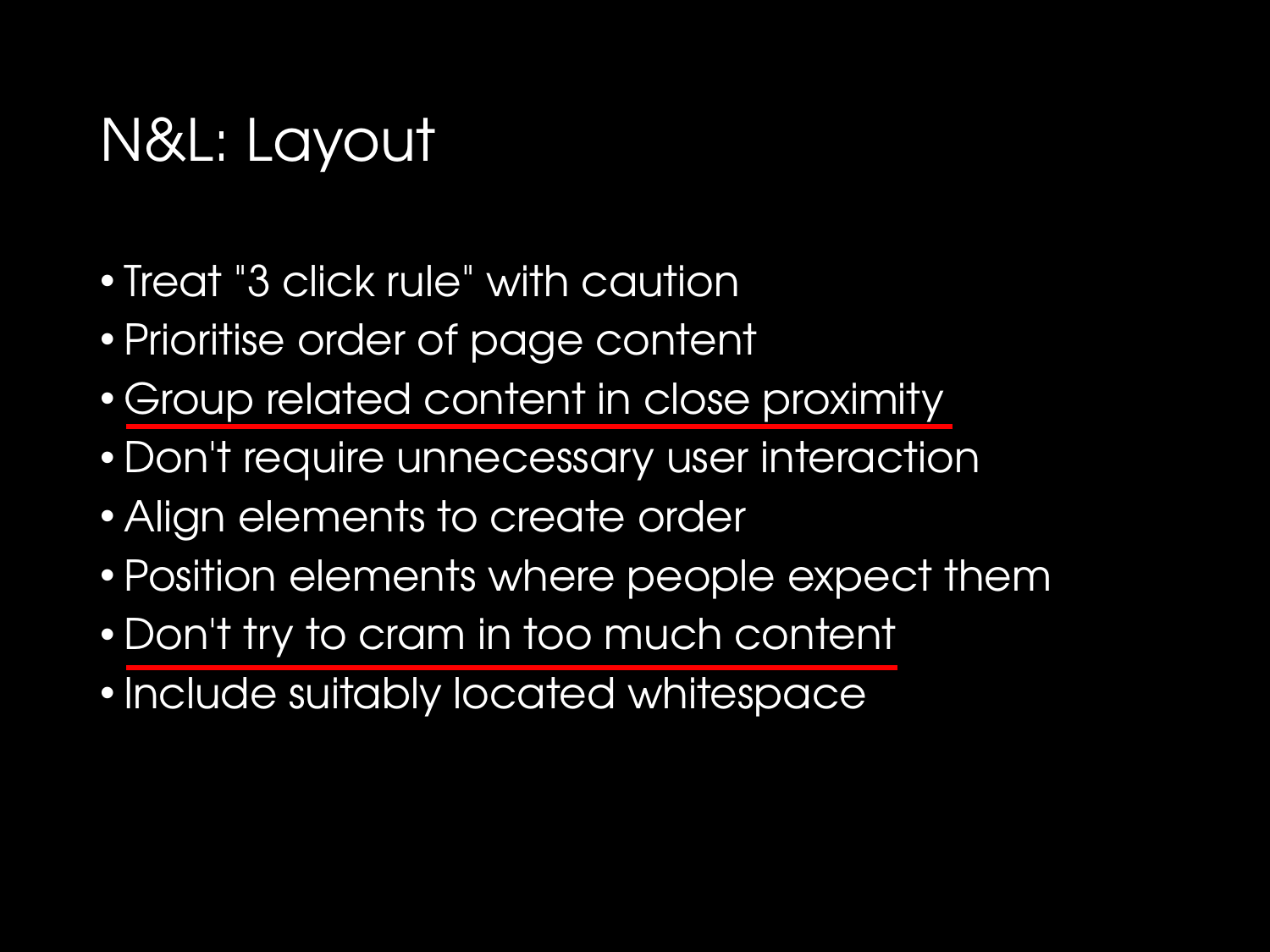

# N&L: Layout
Treat "3 click rule" with caution
Prioritise order of page content
Group related content in close proximity
Don't require unnecessary user interaction
Align elements to create order
Position elements where people expect them
Don't try to cram in too much content
Include suitably located whitespace